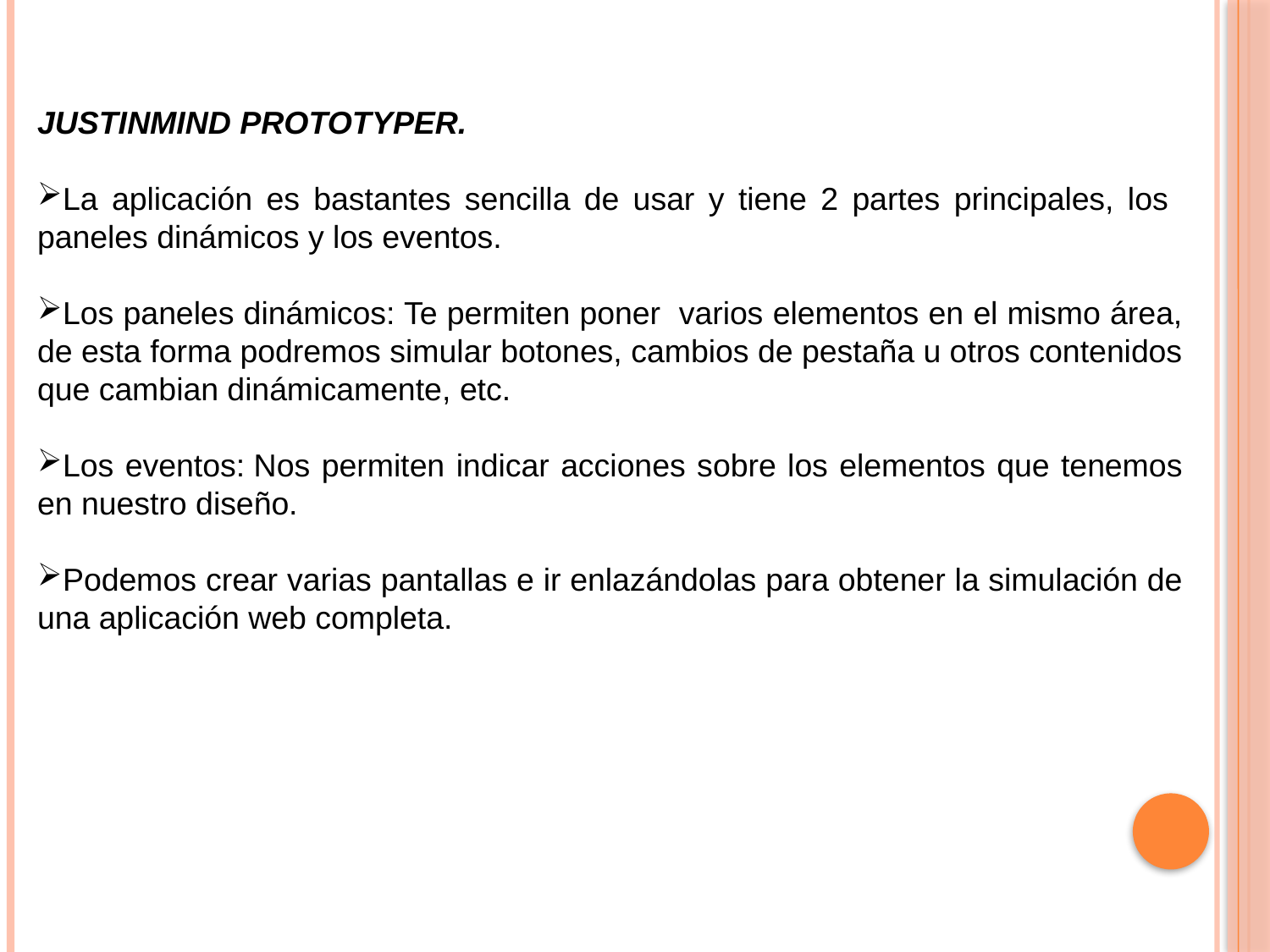

JUSTINMIND PROTOTYPER.

La aplicación es bastantes sencilla de usar y tiene 2 partes principales, los  paneles dinámicos y los eventos.

Los paneles dinámicos: Te permiten poner  varios elementos en el mismo área, de esta forma podremos simular botones, cambios de pestaña u otros contenidos que cambian dinámicamente, etc.

Los eventos: Nos permiten indicar acciones sobre los elementos que tenemos en nuestro diseño.

Podemos crear varias pantallas e ir enlazándolas para obtener la simulación de una aplicación web completa.